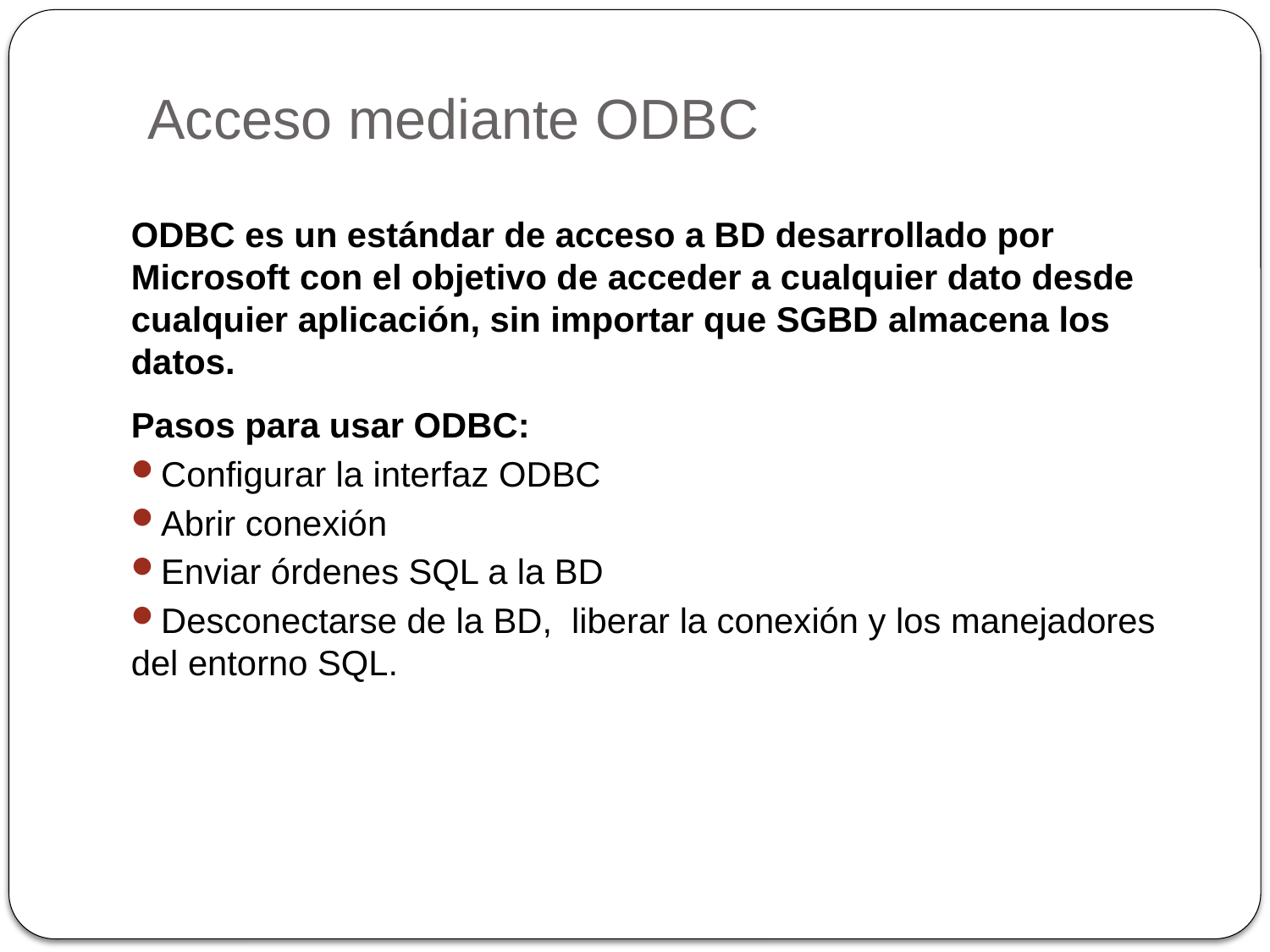

Acceso mediante ODBC
ODBC es un estándar de acceso a BD desarrollado por Microsoft con el objetivo de acceder a cualquier dato desde cualquier aplicación, sin importar que SGBD almacena los datos.
Pasos para usar ODBC:
Configurar la interfaz ODBC
Abrir conexión
Enviar órdenes SQL a la BD
Desconectarse de la BD,  liberar la conexión y los manejadores del entorno SQL.